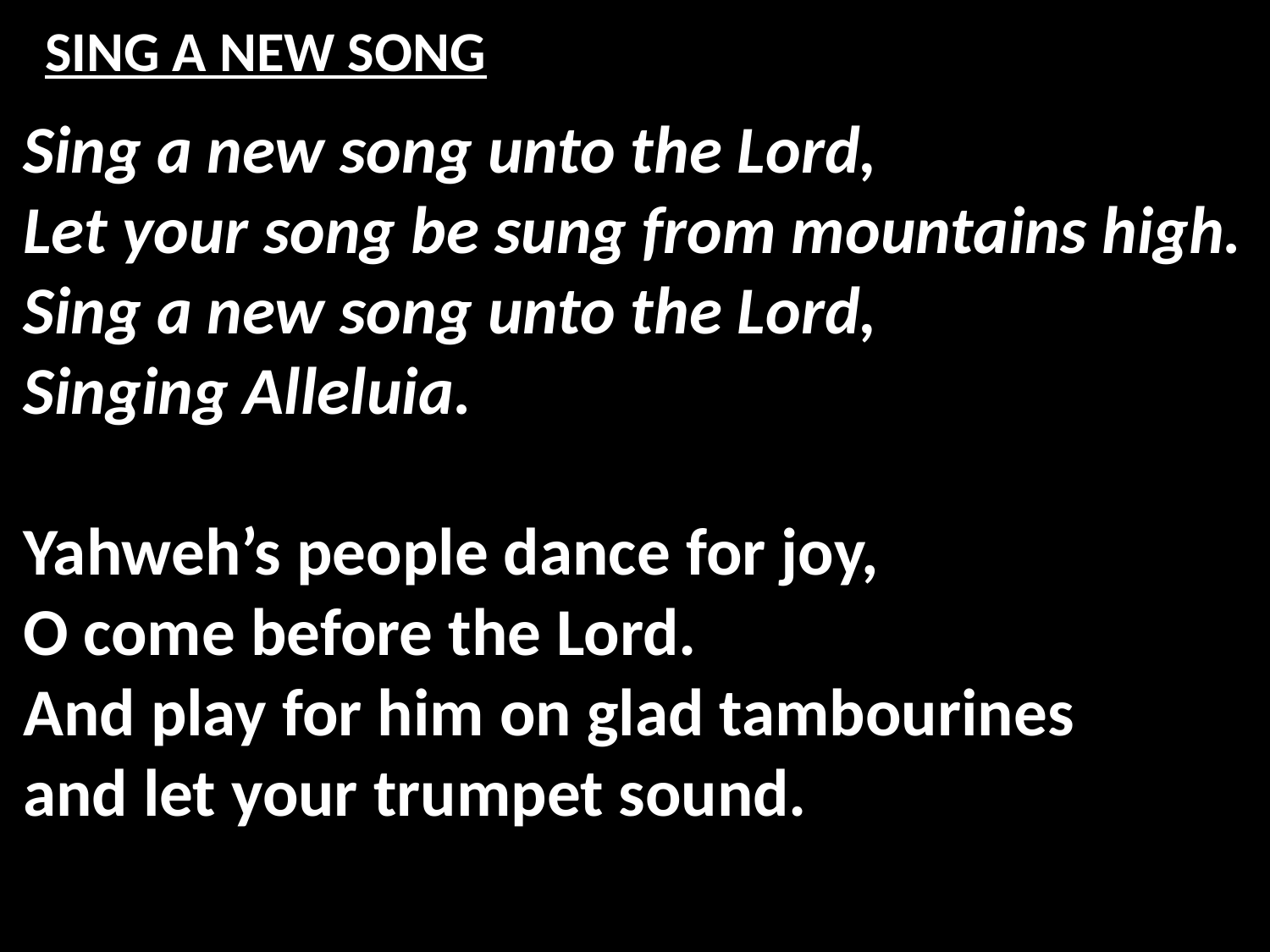

# SING A NEW SONG
Sing a new song unto the Lord,
Let your song be sung from mountains high.
Sing a new song unto the Lord,
Singing Alleluia.

Yahweh’s people dance for joy,
O come before the Lord.
And play for him on glad tambourines
and let your trumpet sound.